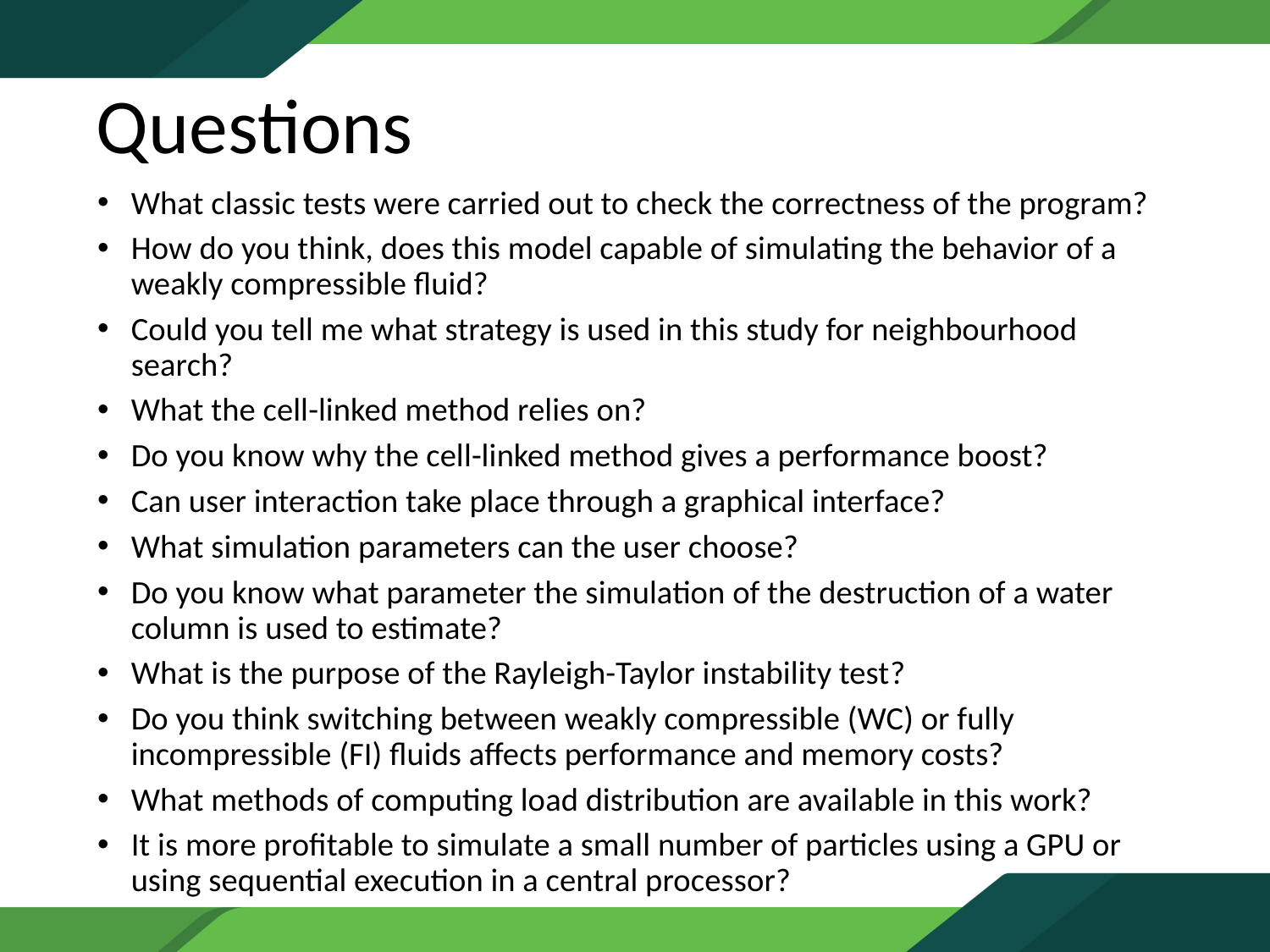

# Questions
What classic tests were carried out to check the correctness of the program?
How do you think, does this model capable of simulating the behavior of a weakly compressible fluid?
Could you tell me what strategy is used in this study for neighbourhood search?
What the cell-linked method relies on?
Do you know why the cell-linked method gives a performance boost?
Can user interaction take place through a graphical interface?
What simulation parameters can the user choose?
Do you know what parameter the simulation of the destruction of a water column is used to estimate?
What is the purpose of the Rayleigh-Taylor instability test?
Do you think switching between weakly compressible (WC) or fully incompressible (FI) fluids affects performance and memory costs?
What methods of computing load distribution are available in this work?
It is more profitable to simulate a small number of particles using a GPU or using sequential execution in a central processor?